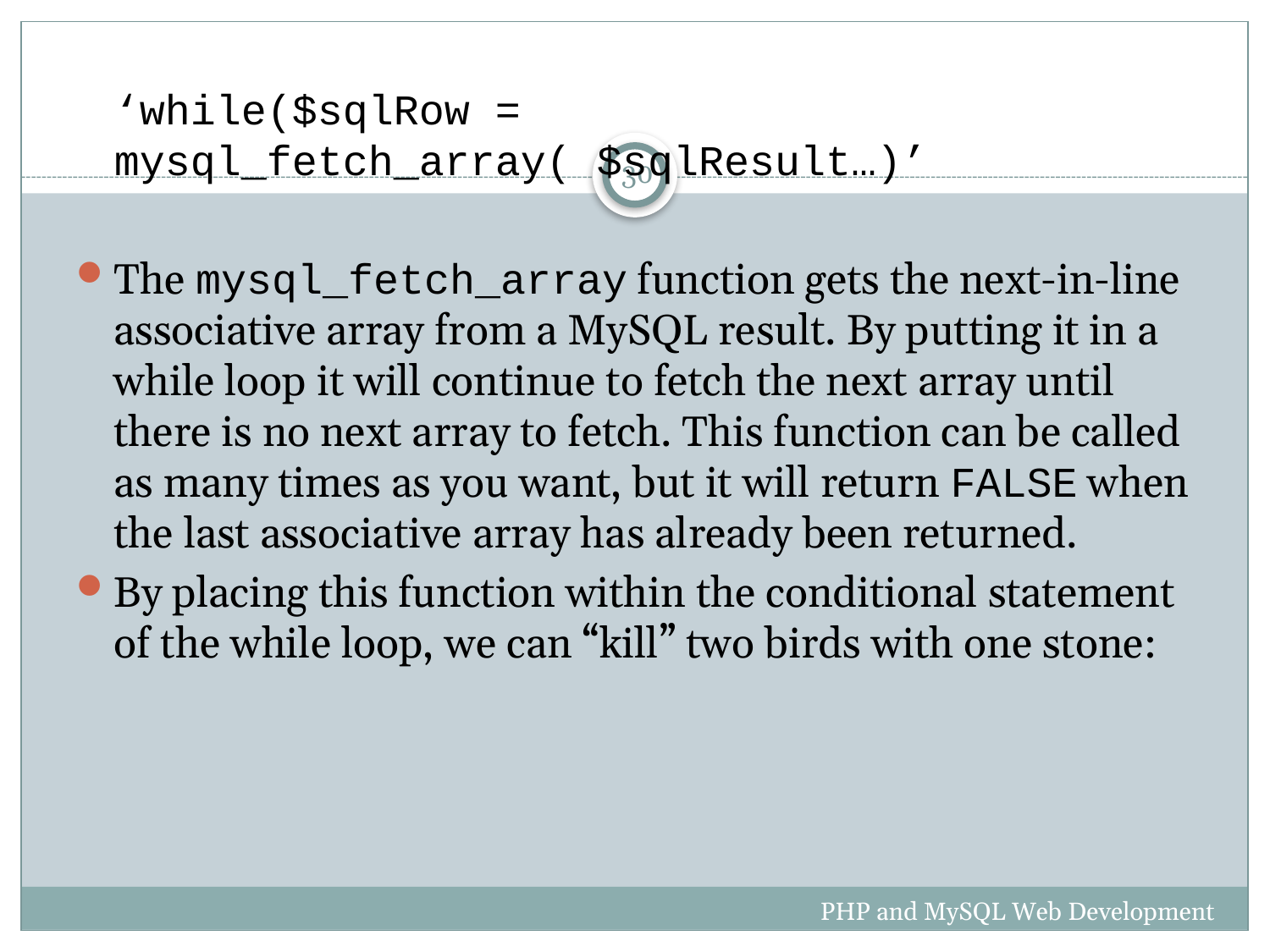

‘while($sqlRow = mysql_fetch_array( $sqlResult…)’

The mysql_fetch_array function gets the next-in-line associative array from a MySQL result. By putting it in a while loop it will continue to fetch the next array until there is no next array to fetch. This function can be called as many times as you want, but it will return FALSE when the last associative array has already been returned.
By placing this function within the conditional statement of the while loop, we can “kill” two birds with one stone:

30
PHP and MySQL Web Development